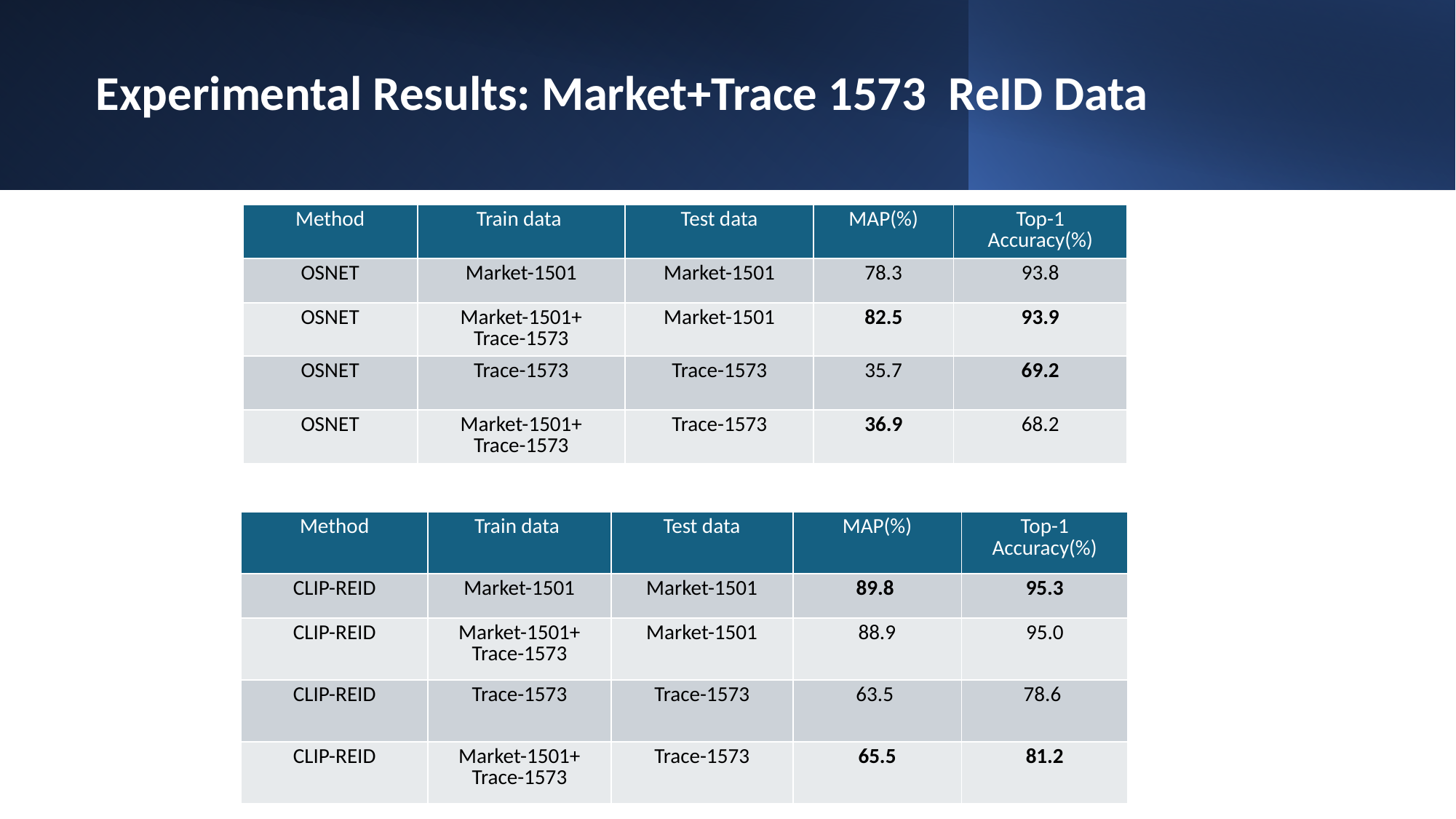

# Experimental Results: Market+Trace 1573  ReID Data
| Method | Train data | Test data | MAP(%) | Top-1 Accuracy(%) |
| --- | --- | --- | --- | --- |
| OSNET | Market-1501 | Market-1501 | 78.3 | 93.8 |
| OSNET | Market-1501+ Trace-1573 | Market-1501 | 82.5 | 93.9 |
| OSNET | Trace-1573 | Trace-1573 | 35.7 | 69.2 |
| OSNET | Market-1501+ Trace-1573 | Trace-1573 | 36.9 | 68.2 |

| Method | Train data | Test data | MAP(%) | Top-1 Accuracy(%) |
| --- | --- | --- | --- | --- |
| CLIP-REID | Market-1501 | Market-1501 | 89.8 | 95.3 |
| CLIP-REID | Market-1501+ Trace-1573 | Market-1501 | 88.9 | 95.0 |
| CLIP-REID | Trace-1573 | Trace-1573 | 63.5 | 78.6 |
| CLIP-REID | Market-1501+ Trace-1573 | Trace-1573 | 65.5 | 81.2 |